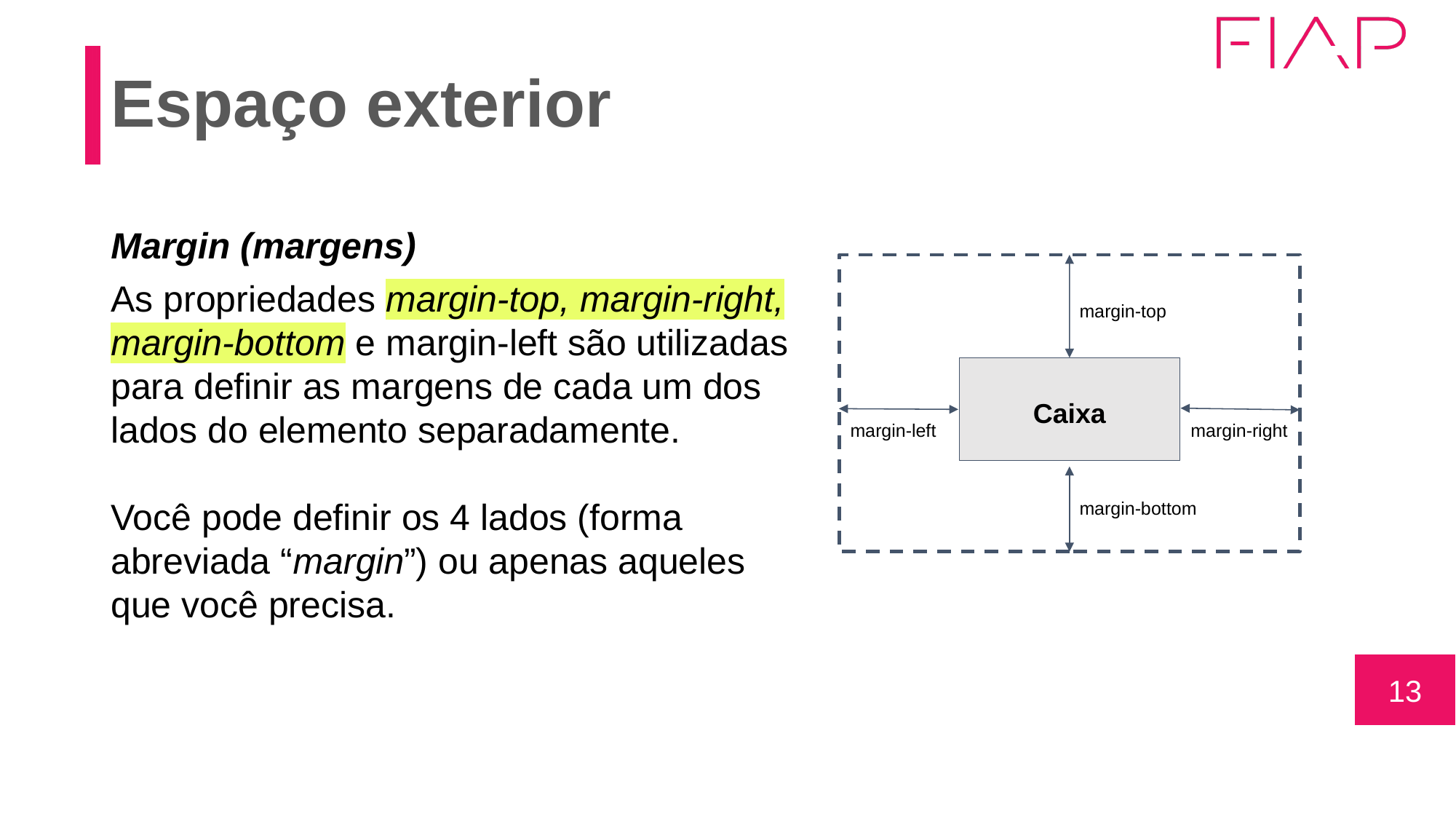

# Espaço exterior
Margin (margens)
As propriedades margin-top, margin-right, margin-bottom e margin-left são utilizadas para definir as margens de cada um dos lados do elemento separadamente.
Você pode definir os 4 lados (forma abreviada “margin”) ou apenas aqueles que você precisa.

margin-top

Caixa
margin-right
margin-left
margin-bottom
13